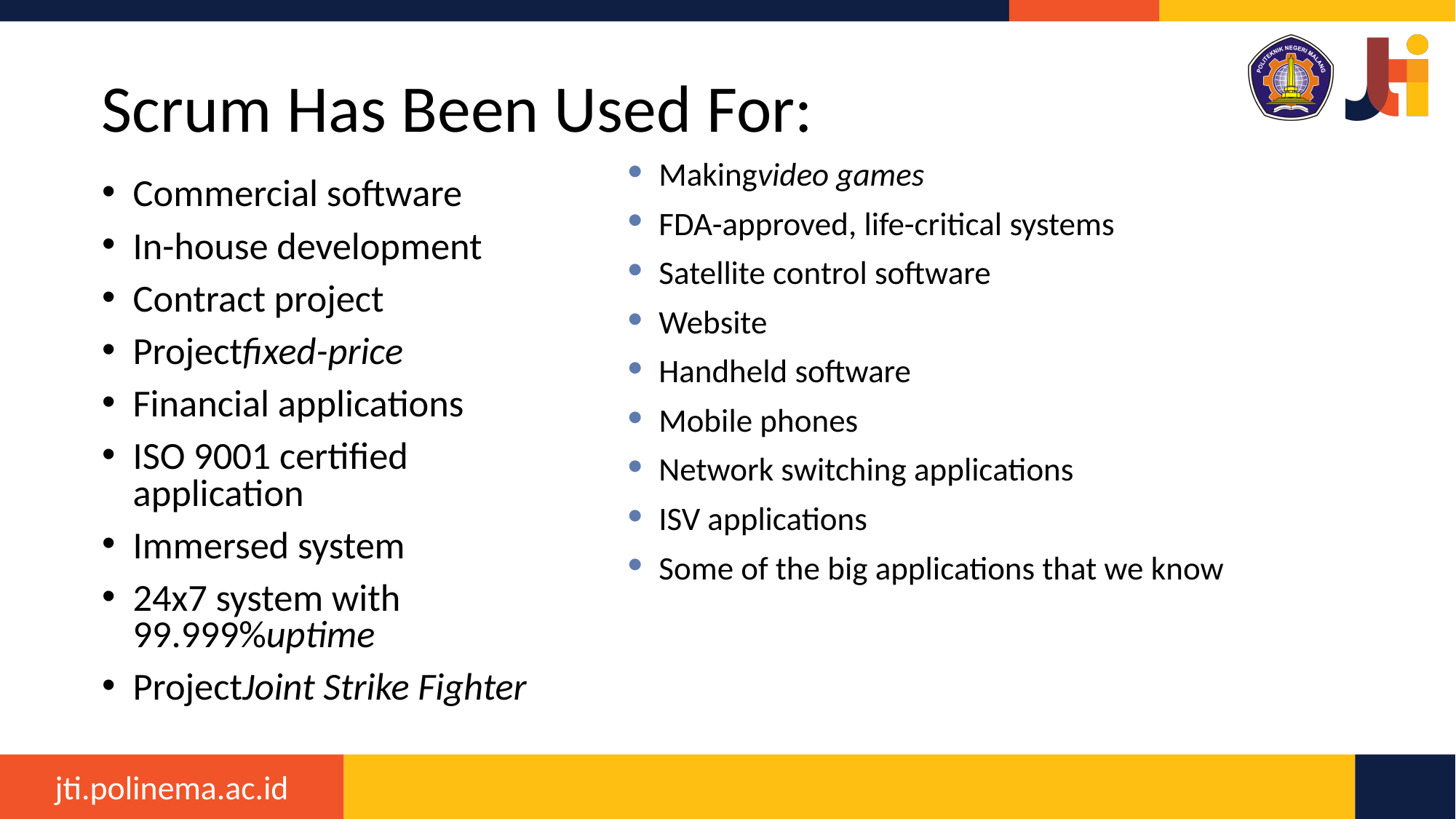

# Scrum Has Been Used For:
Makingvideo games
FDA-approved, life-critical systems
Satellite control software
Website
Handheld software
Mobile phones
Network switching applications
ISV applications
Some of the big applications that we know
Commercial software
In-house development
Contract project
Projectfixed-price
Financial applications
ISO 9001 certified application
Immersed system
24x7 system with 99.999%uptime
ProjectJoint Strike Fighter